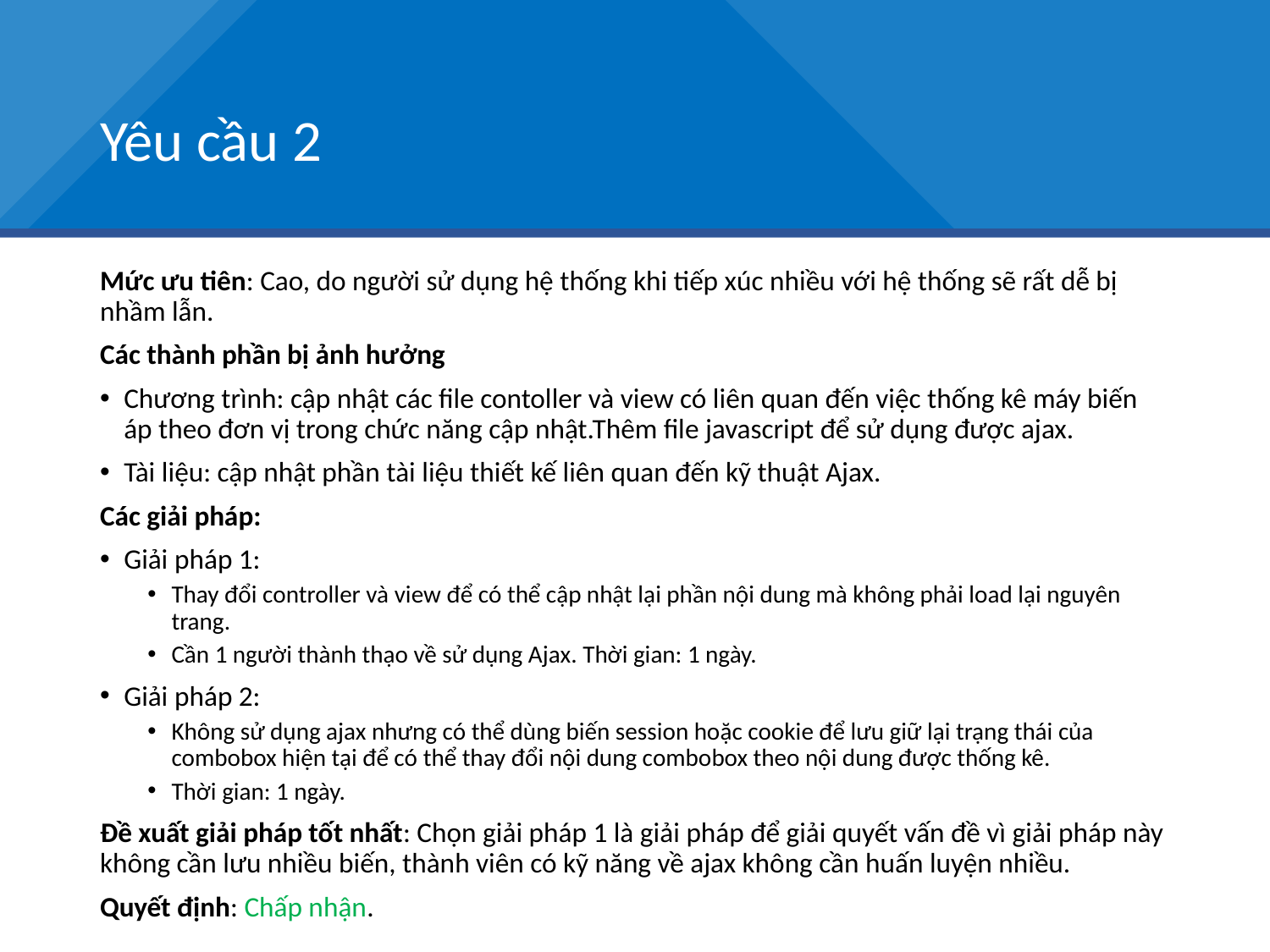

# Yêu cầu 2
Mức ưu tiên: Cao, do người sử dụng hệ thống khi tiếp xúc nhiều với hệ thống sẽ rất dễ bị nhầm lẫn.
Các thành phần bị ảnh hưởng
Chương trình: cập nhật các file contoller và view có liên quan đến việc thống kê máy biến áp theo đơn vị trong chức năng cập nhật.Thêm file javascript để sử dụng được ajax.
Tài liệu: cập nhật phần tài liệu thiết kế liên quan đến kỹ thuật Ajax.
Các giải pháp:
Giải pháp 1:
Thay đổi controller và view để có thể cập nhật lại phần nội dung mà không phải load lại nguyên trang.
Cần 1 người thành thạo về sử dụng Ajax. Thời gian: 1 ngày.
Giải pháp 2:
Không sử dụng ajax nhưng có thể dùng biến session hoặc cookie để lưu giữ lại trạng thái của combobox hiện tại để có thể thay đổi nội dung combobox theo nội dung được thống kê.
Thời gian: 1 ngày.
Đề xuất giải pháp tốt nhất: Chọn giải pháp 1 là giải pháp để giải quyết vấn đề vì giải pháp này không cần lưu nhiều biến, thành viên có kỹ năng về ajax không cần huấn luyện nhiều.
Quyết định: Chấp nhận.